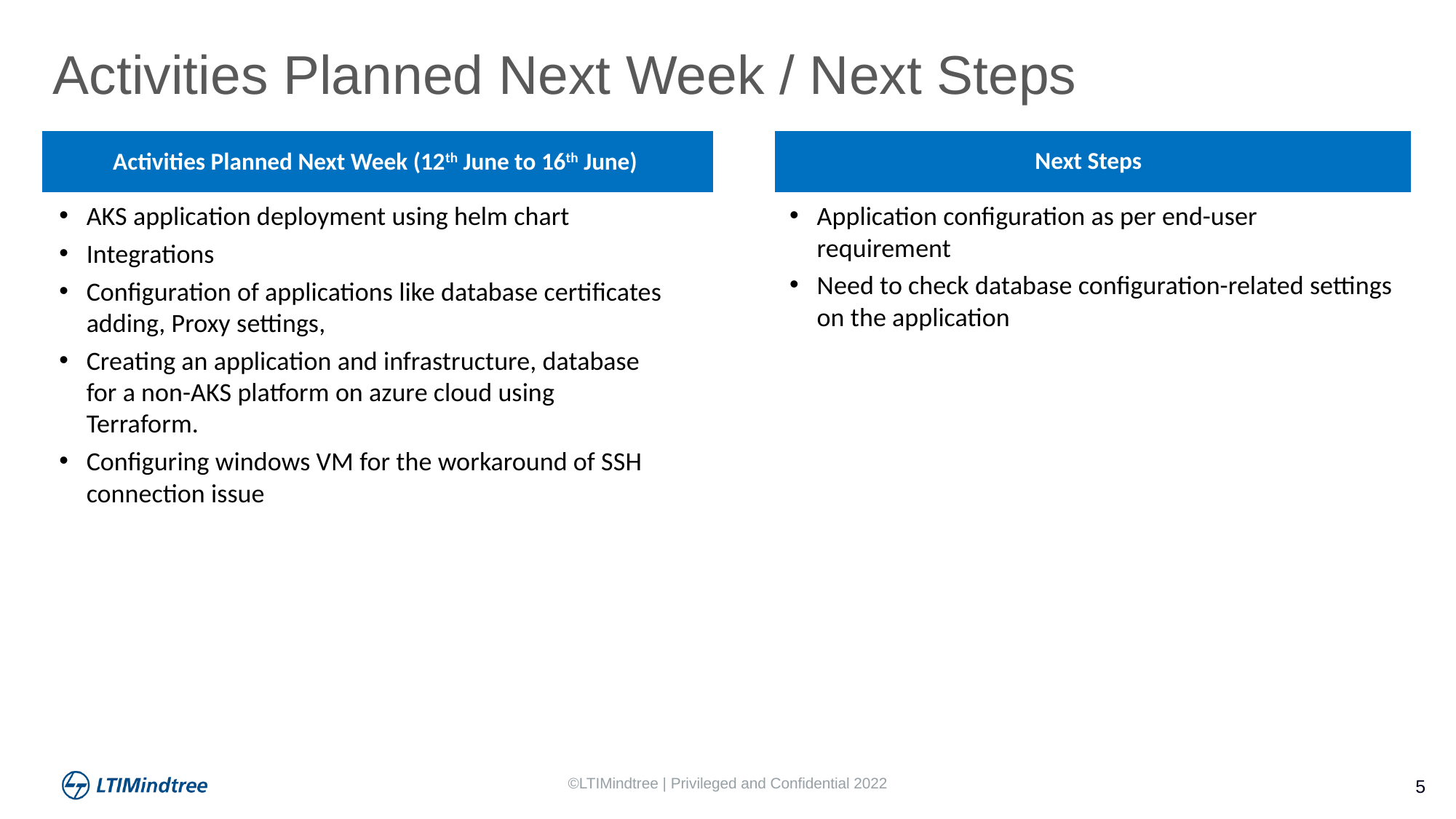

Activities Planned Next Week / Next Steps
Activities Planned Next Week (12th June to 16th June)
Next Steps
AKS application deployment using helm chart
Integrations
Configuration of applications like database certificates adding, Proxy settings,
Creating an application and infrastructure, database for a non-AKS platform on azure cloud using Terraform.
Configuring windows VM for the workaround of SSH connection issue

Application configuration as per end-user requirement
Need to check database configuration-related settings on the application